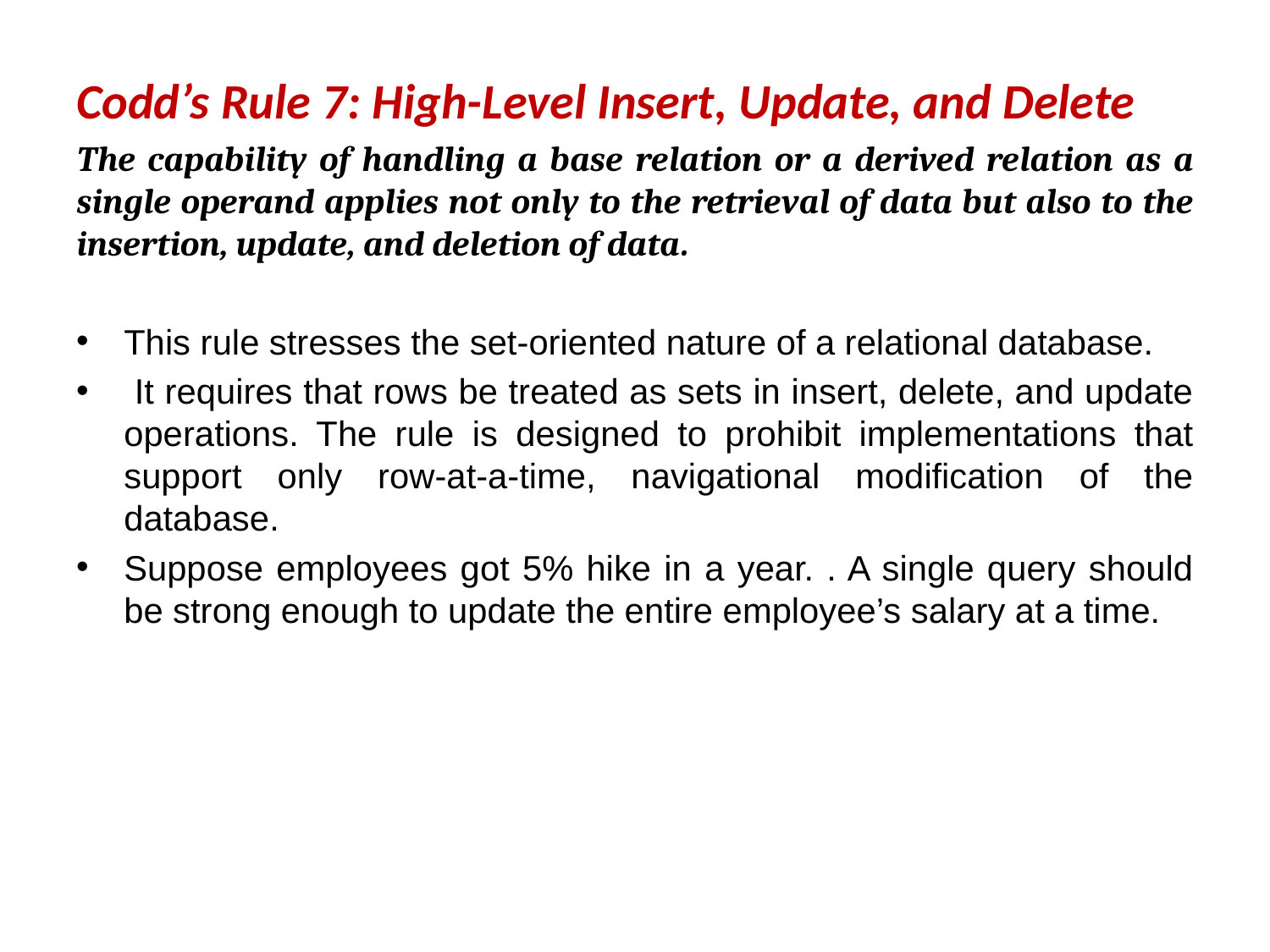

Codd’s Rule 7: High-Level Insert, Update, and Delete
The capability of handling a base relation or a derived relation as a single operand applies not only to the retrieval of data but also to the insertion, update, and deletion of data.

This rule stresses the set-oriented nature of a relational database.
 It requires that rows be treated as sets in insert, delete, and update operations. The rule is designed to prohibit implementations that support only row-at-a-time, navigational modification of the database.
Suppose employees got 5% hike in a year. . A single query should be strong enough to update the entire employee’s salary at a time.